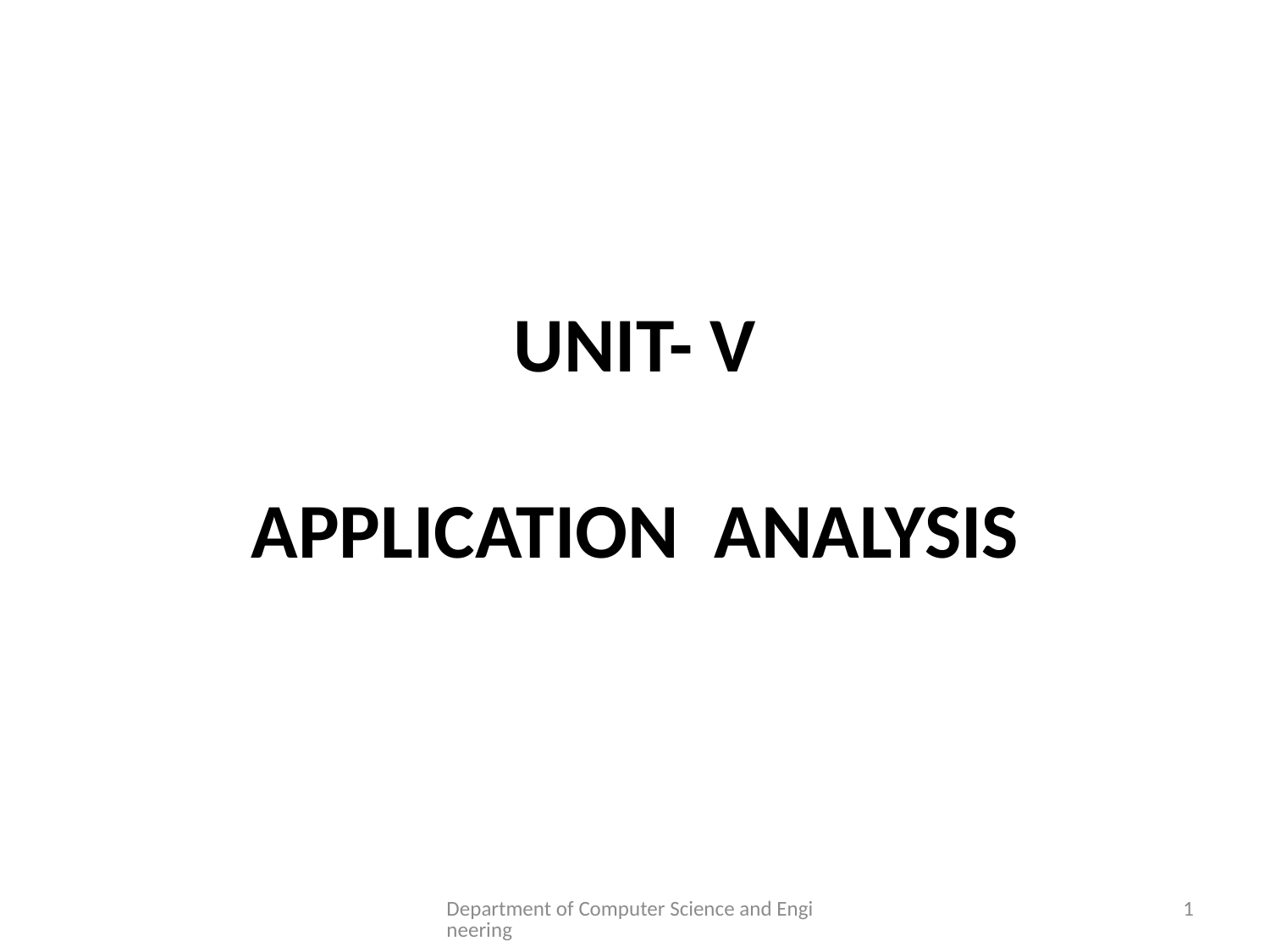

# UNIT- V APPLICATION  ANALYSIS
Department of Computer Science and Engineering
1